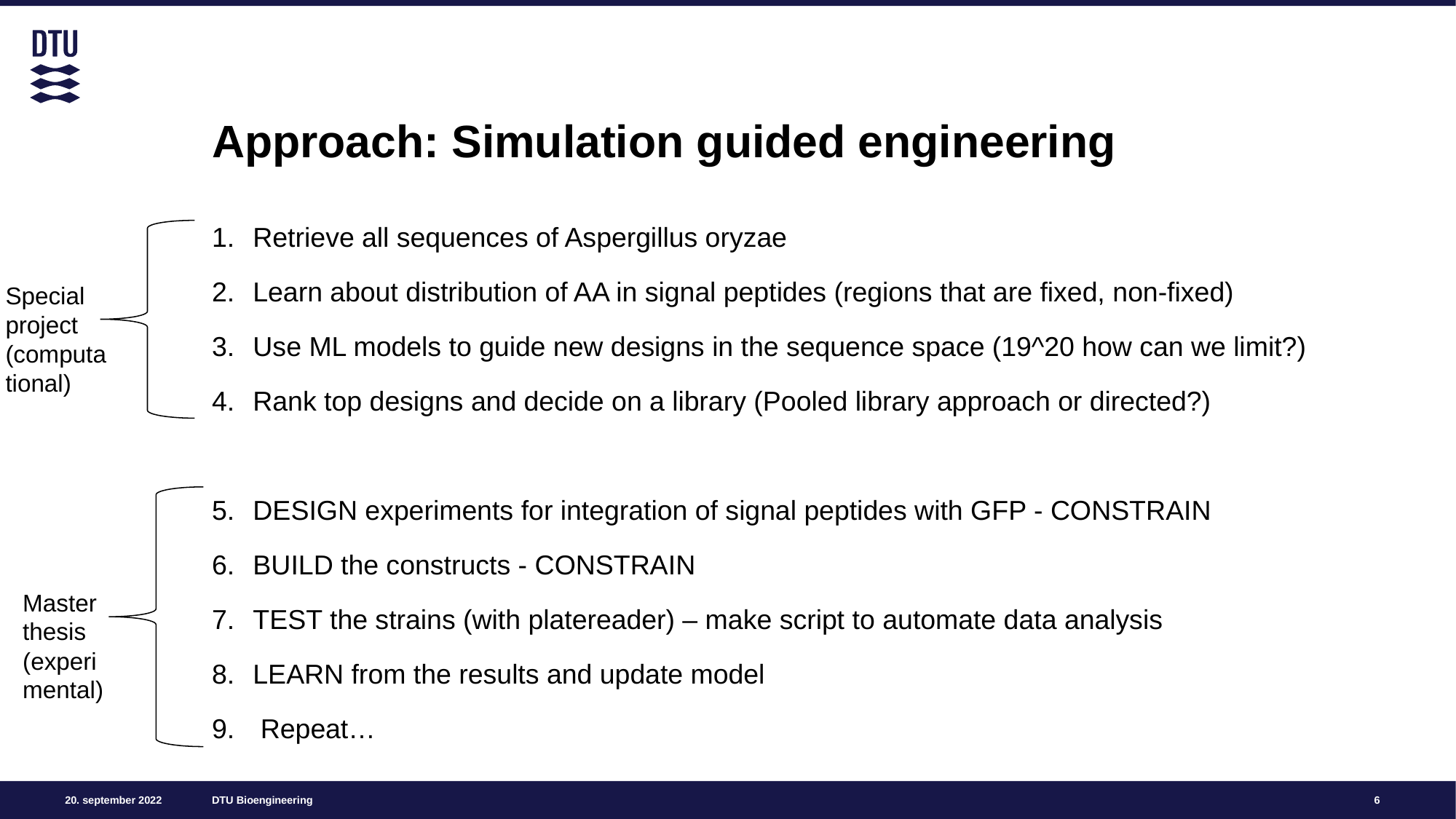

# Approach: Simulation guided engineering
Retrieve all sequences of Aspergillus oryzae
Learn about distribution of AA in signal peptides (regions that are fixed, non-fixed)
Use ML models to guide new designs in the sequence space (19^20 how can we limit?)
Rank top designs and decide on a library (Pooled library approach or directed?)

DESIGN experiments for integration of signal peptides with GFP - CONSTRAIN
BUILD the constructs - CONSTRAIN
TEST the strains (with platereader) – make script to automate data analysis
LEARN from the results and update model
 Repeat…

Special project (computational)

Master thesis (experimental)
6